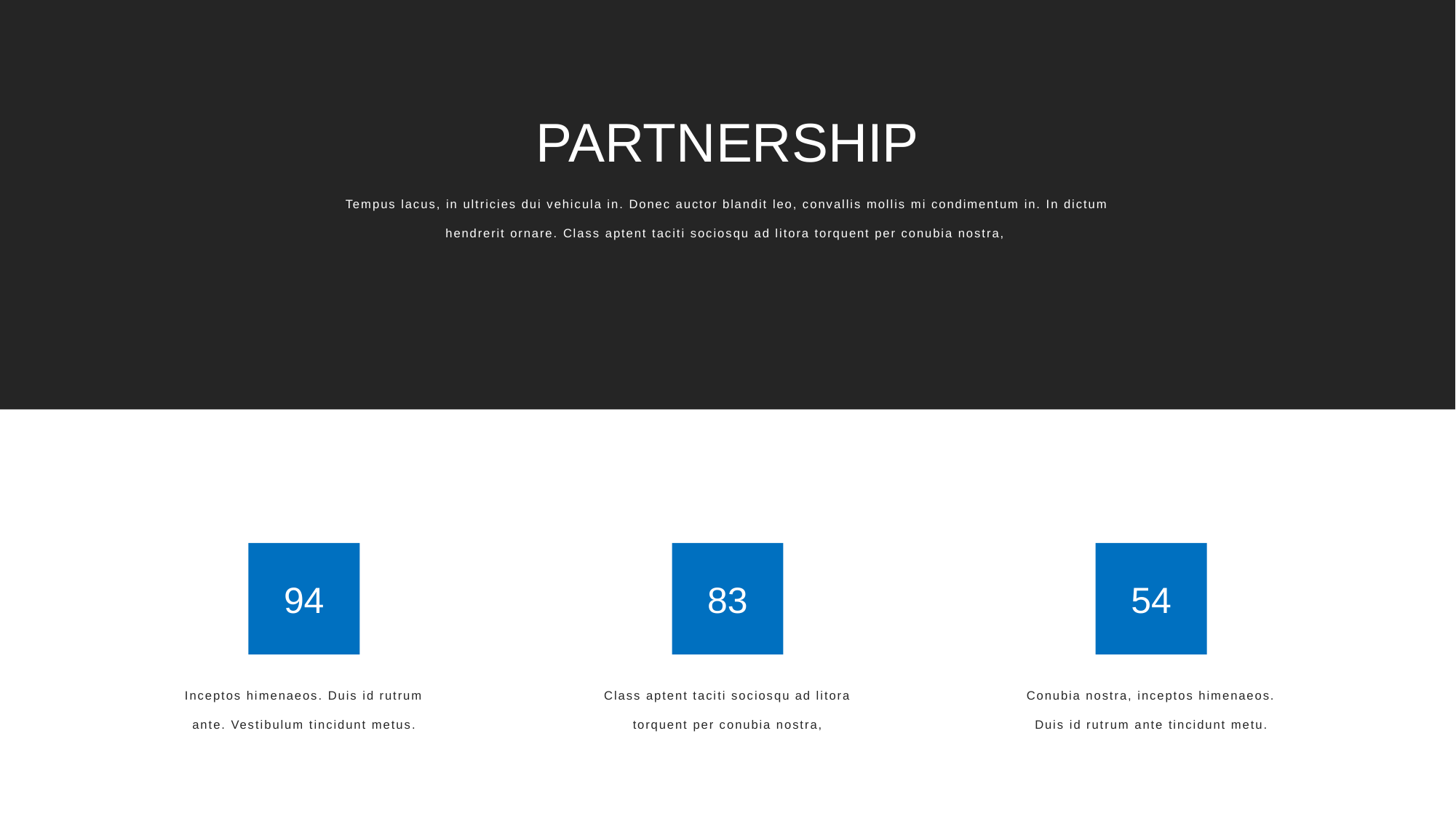

PARTNERSHIP
Tempus lacus, in ultricies dui vehicula in. Donec auctor blandit leo, convallis mollis mi condimentum in. In dictum hendrerit ornare. Class aptent taciti sociosqu ad litora torquent per conubia nostra,

94
83
54
Inceptos himenaeos. Duis id rutrum ante. Vestibulum tincidunt metus.
Class aptent taciti sociosqu ad litora torquent per conubia nostra,
Conubia nostra, inceptos himenaeos. Duis id rutrum ante tincidunt metu.